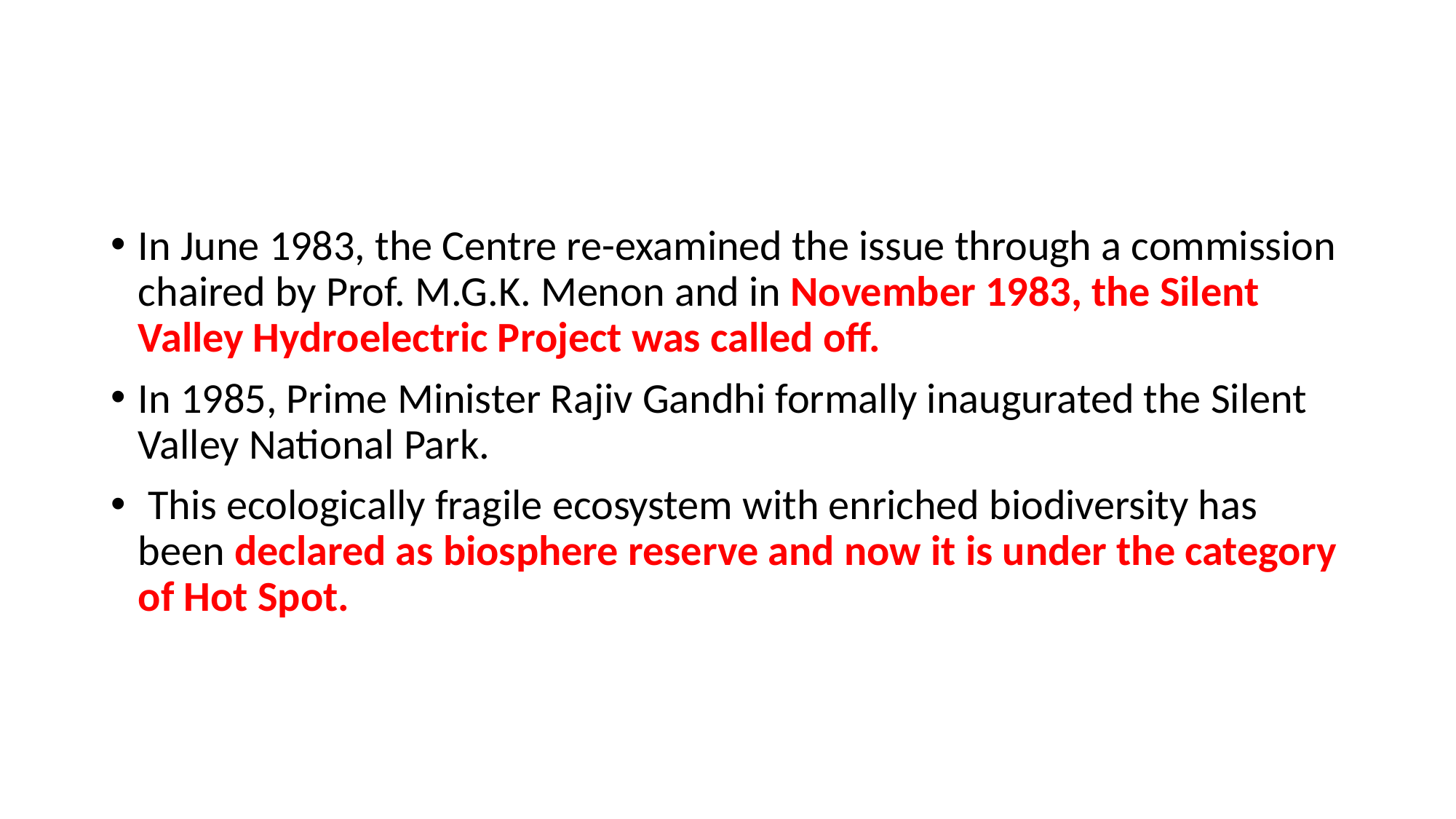

#
In June 1983, the Centre re-examined the issue through a commission chaired by Prof. M.G.K. Menon and in November 1983, the Silent Valley Hydroelectric Project was called off.
In 1985, Prime Minister Rajiv Gandhi formally inaugurated the Silent Valley National Park.
 This ecologically fragile ecosystem with enriched biodiversity has been declared as biosphere reserve and now it is under the category of Hot Spot.